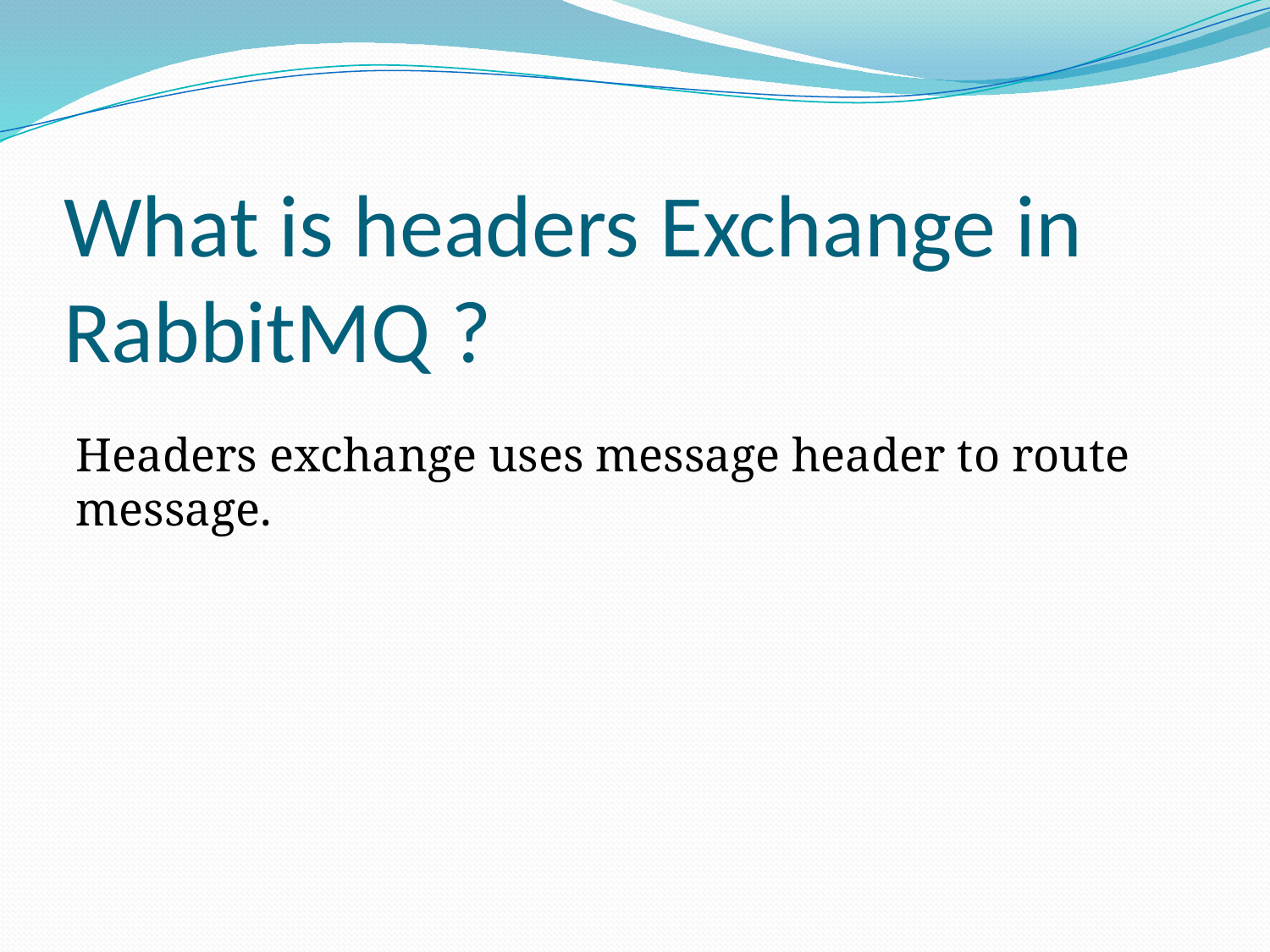

# What is headers Exchange in RabbitMQ ?
Headers exchange uses message header to route message.